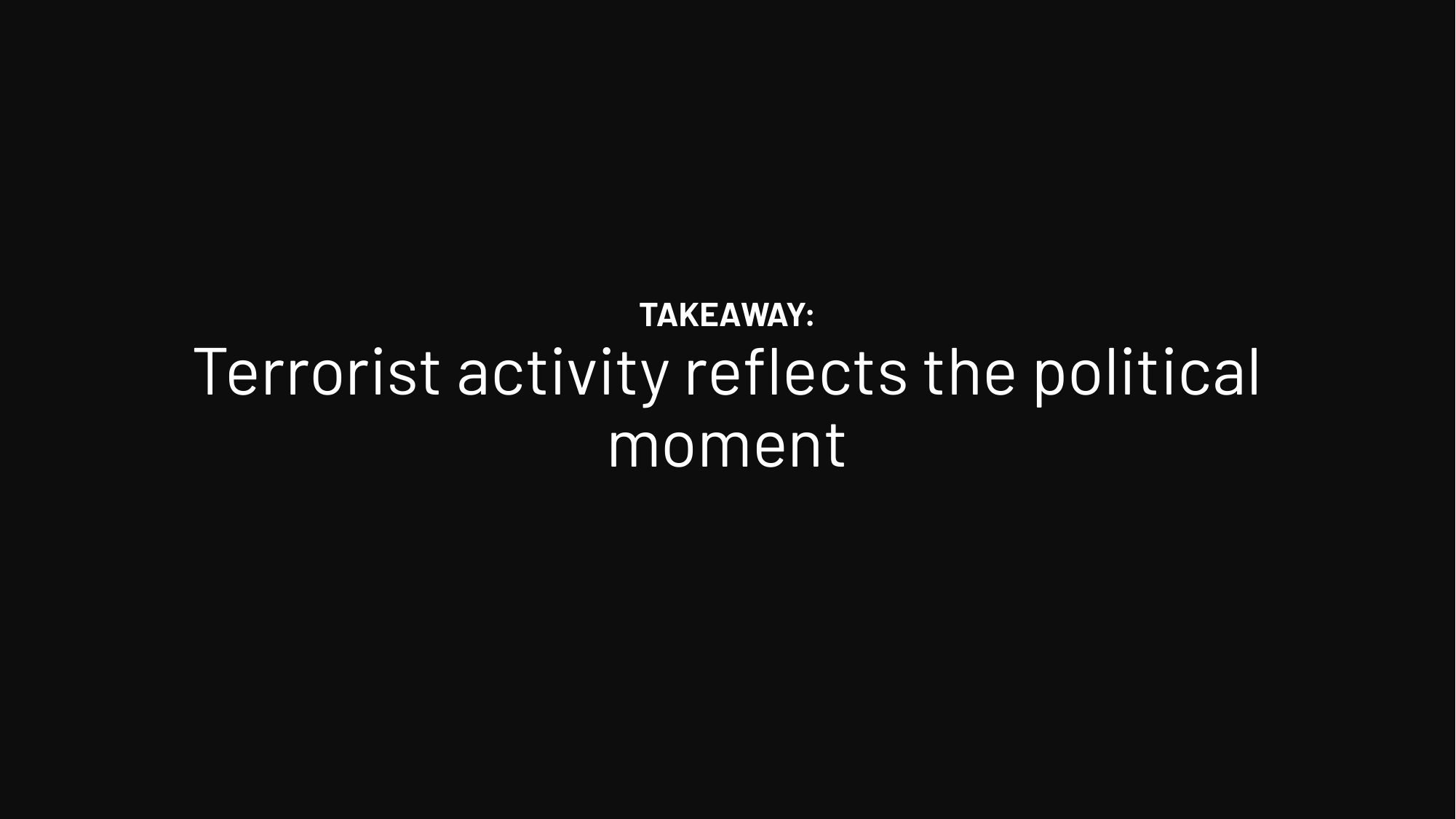

TAKEAWAY:
# Terrorist activity reflects the political moment